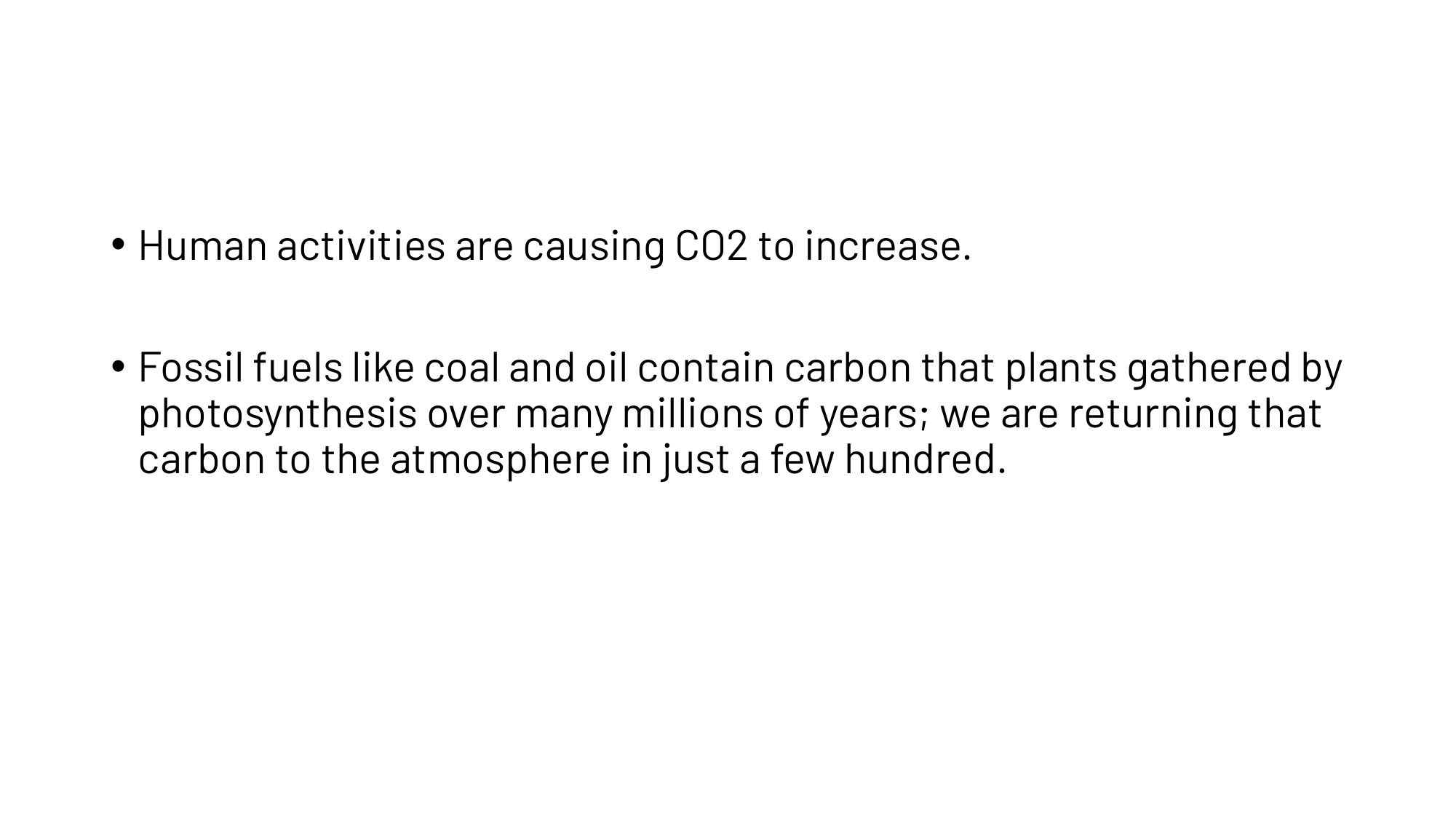

#
Human activities are causing CO2 to increase.

Fossil fuels like coal and oil contain carbon that plants gathered by photosynthesis over many millions of years; we are returning that carbon to the atmosphere in just a few hundred.